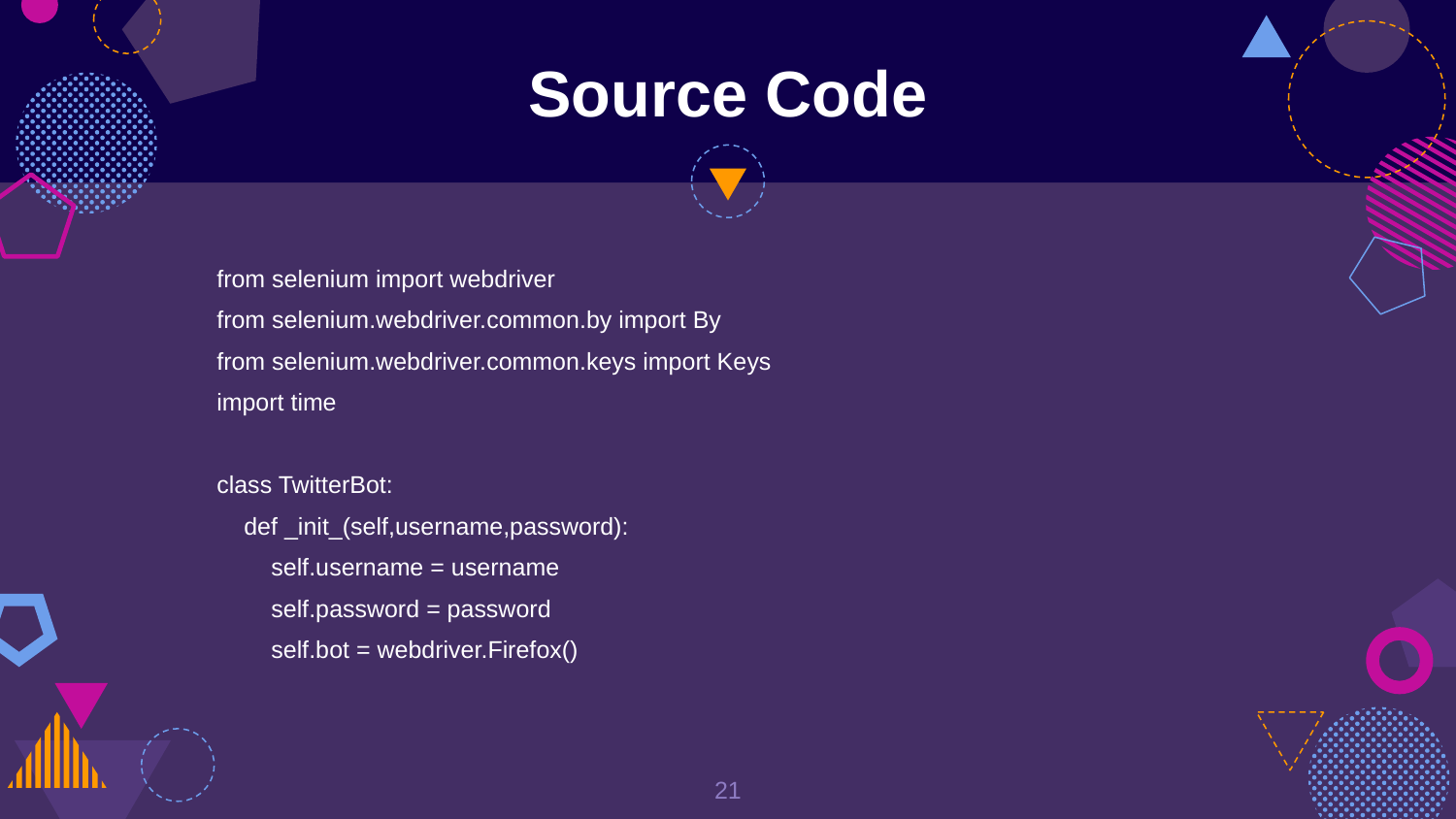

# Source Code
from selenium import webdriver
from selenium.webdriver.common.by import By
from selenium.webdriver.common.keys import Keys
import time

class TwitterBot:
    def _init_(self,username,password):
        self.username = username
        self.password = password
        self.bot = webdriver.Firefox()

21